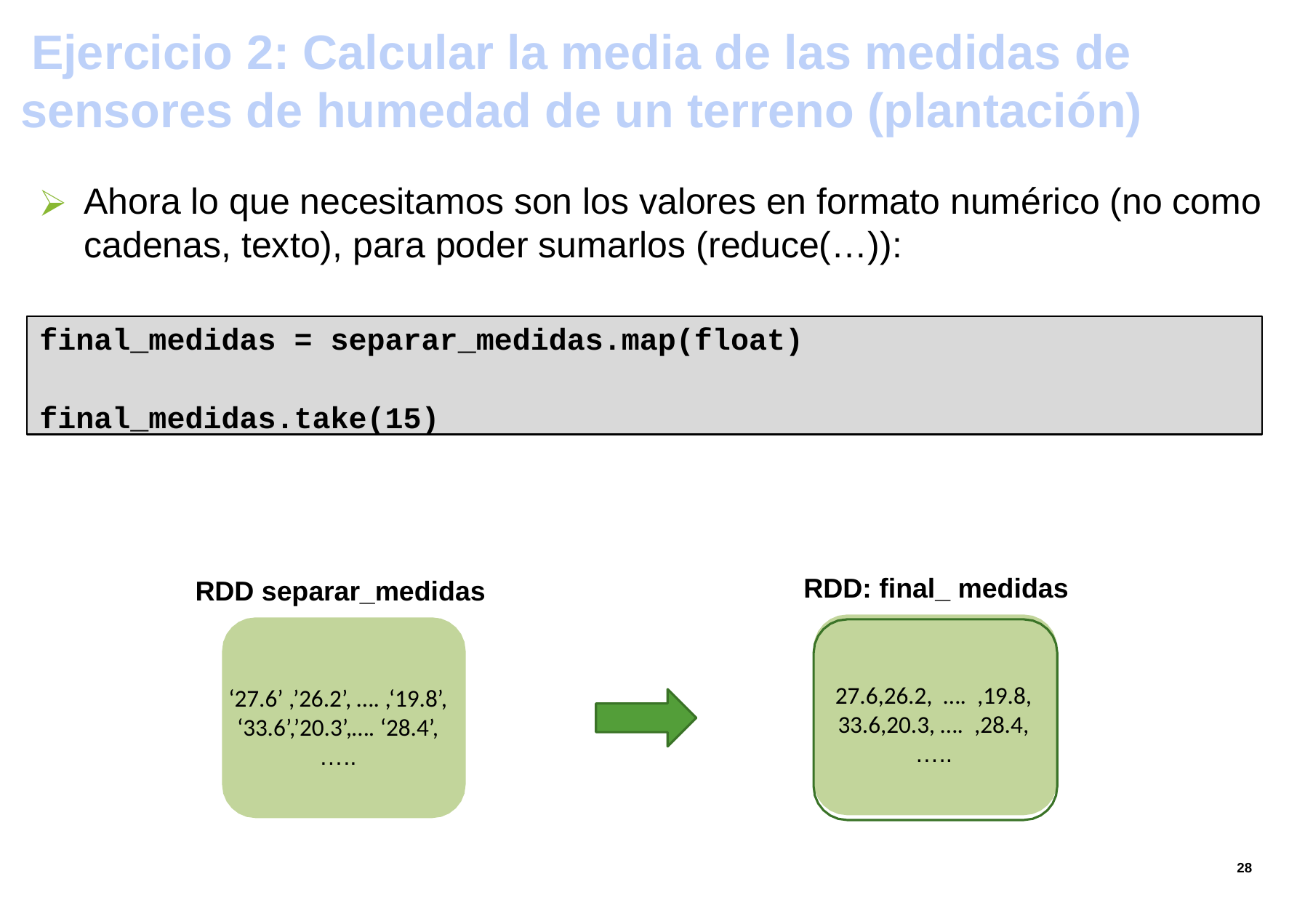

#

Ejercicio 2: Calcular la media de las medidas de sensores de humedad de un terreno (plantación)
Ahora lo que necesitamos son los valores en formato numérico (no como cadenas, texto), para poder sumarlos (reduce(…)):
final_medidas = separar_medidas.map(float)

final_medidas.take(15)
RDD: final_ medidas

27.6,26.2,  ….  ,19.8,
33.6,20.3, ….  ,28.4,
…..

RDD separar_medidas

‘27.6’ ,’26.2’, …. ,‘19.8’,
‘33.6’,’20.3’,…. ‘28.4’,
…..

28